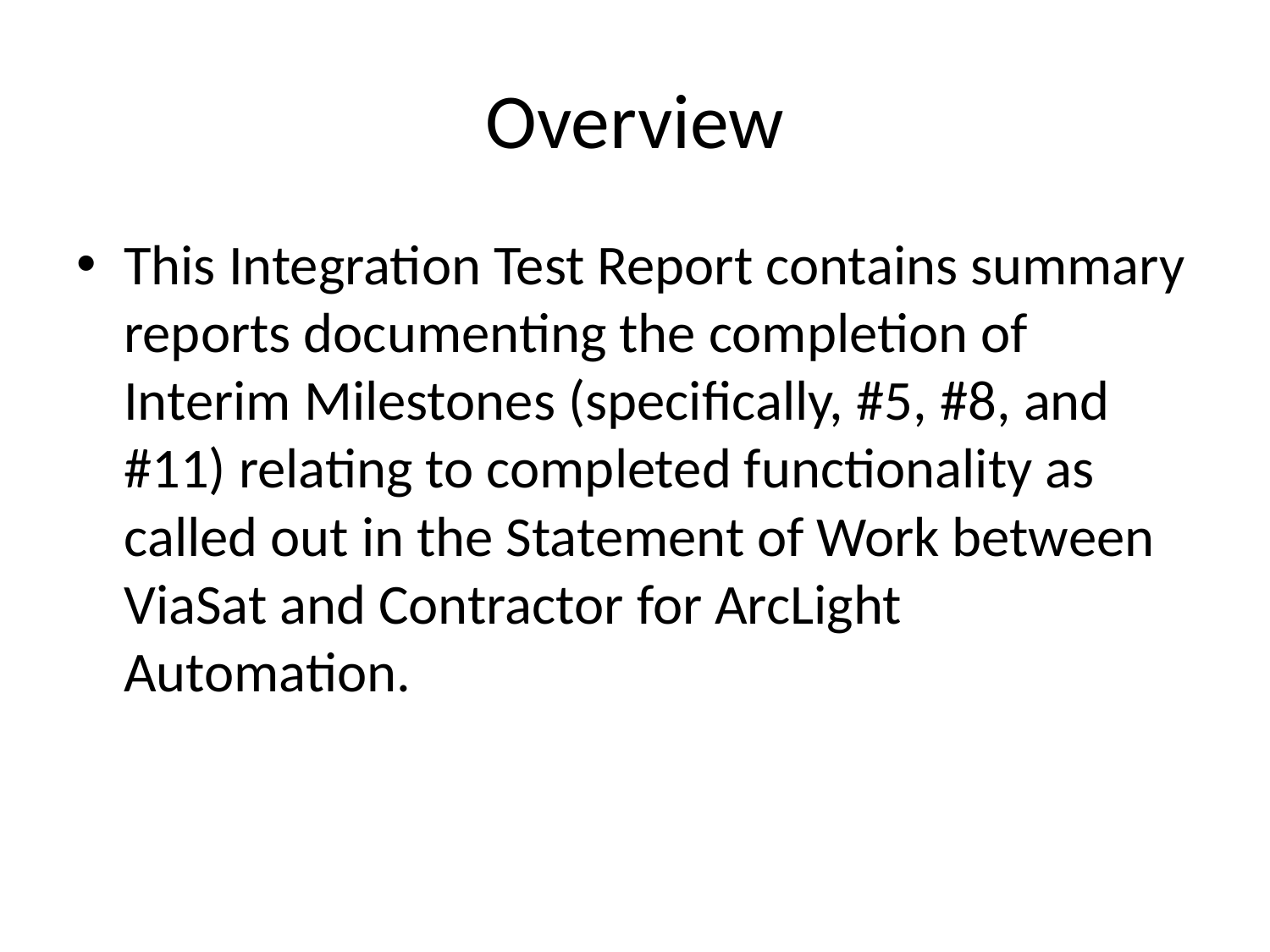

# Overview
This Integration Test Report contains summary reports documenting the completion of Interim Milestones (specifically, #5, #8, and #11) relating to completed functionality as called out in the Statement of Work between ViaSat and Contractor for ArcLight Automation.